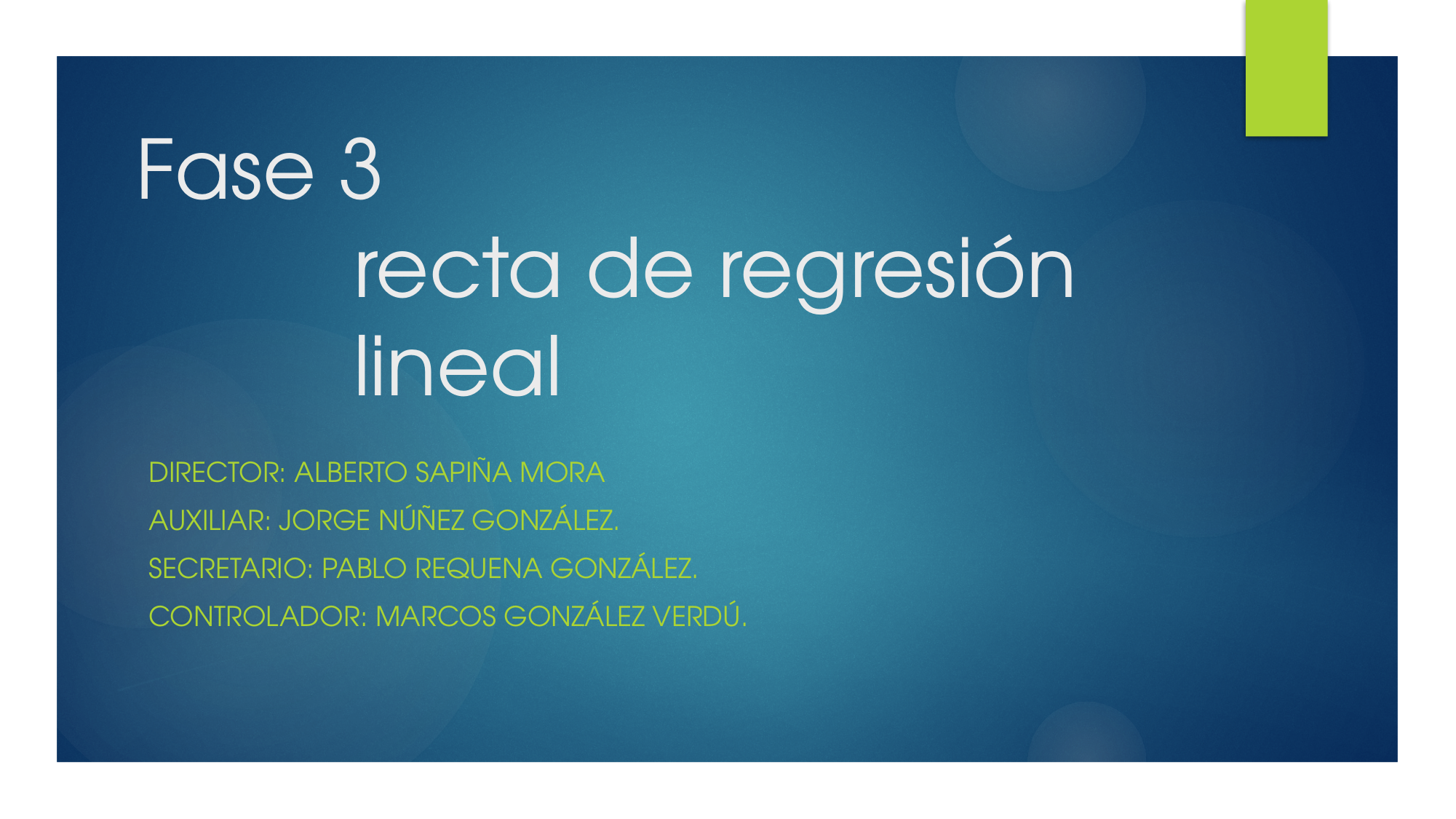

# Fase 3 recta de regresión 			lineal
Director: Alberto Sapiña Mora
Auxiliar: Jorge Núñez González.
Secretario: Pablo Requena González.
Controlador: Marcos González Verdú.